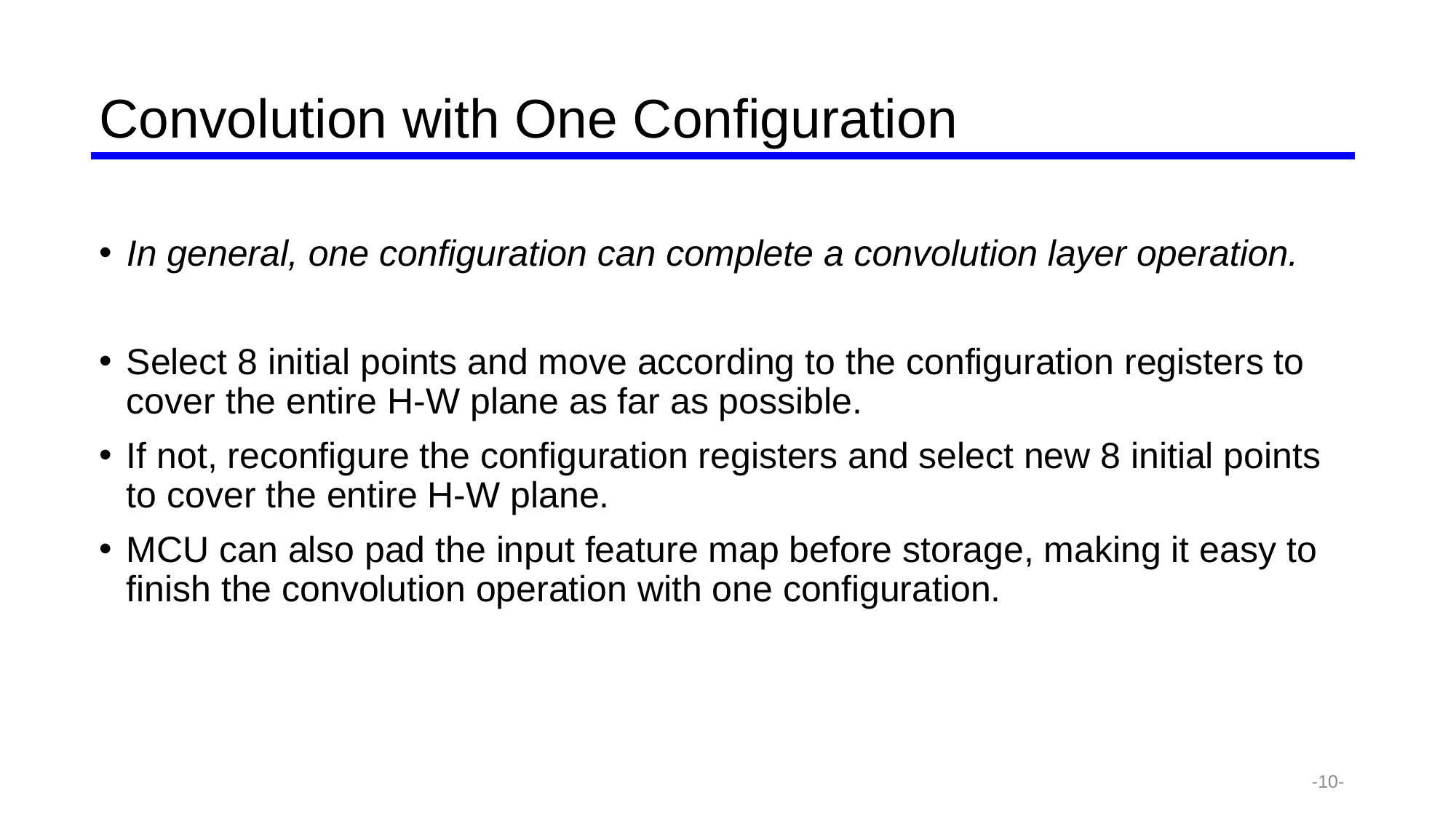

# Convolution with One Configuration
In general, one configuration can complete a convolution layer operation.

Select 8 initial points and move according to the configuration registers to cover the entire H-W plane as far as possible.
If not, reconfigure the configuration registers and select new 8 initial points to cover the entire H-W plane.
MCU can also pad the input feature map before storage, making it easy to finish the convolution operation with one configuration.
10